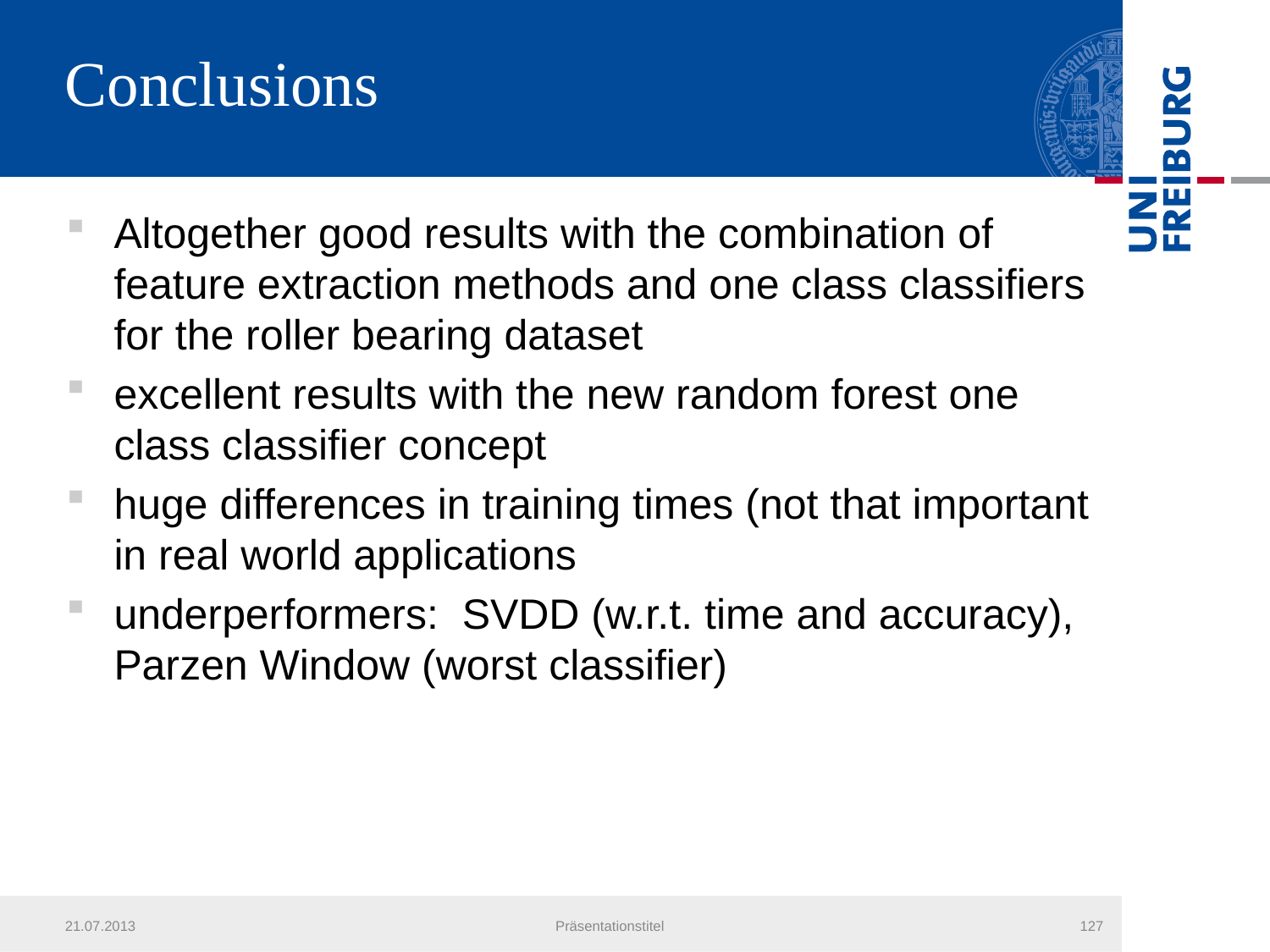

# Conclusions
Altogether good results with the combination of feature extraction methods and one class classifiers for the roller bearing dataset
excellent results with the new random forest one class classifier concept
huge differences in training times (not that important in real world applications
underperformers:  SVDD (w.r.t. time and accuracy), Parzen Window (worst classifier)
21.07.2013
Präsentationstitel
127